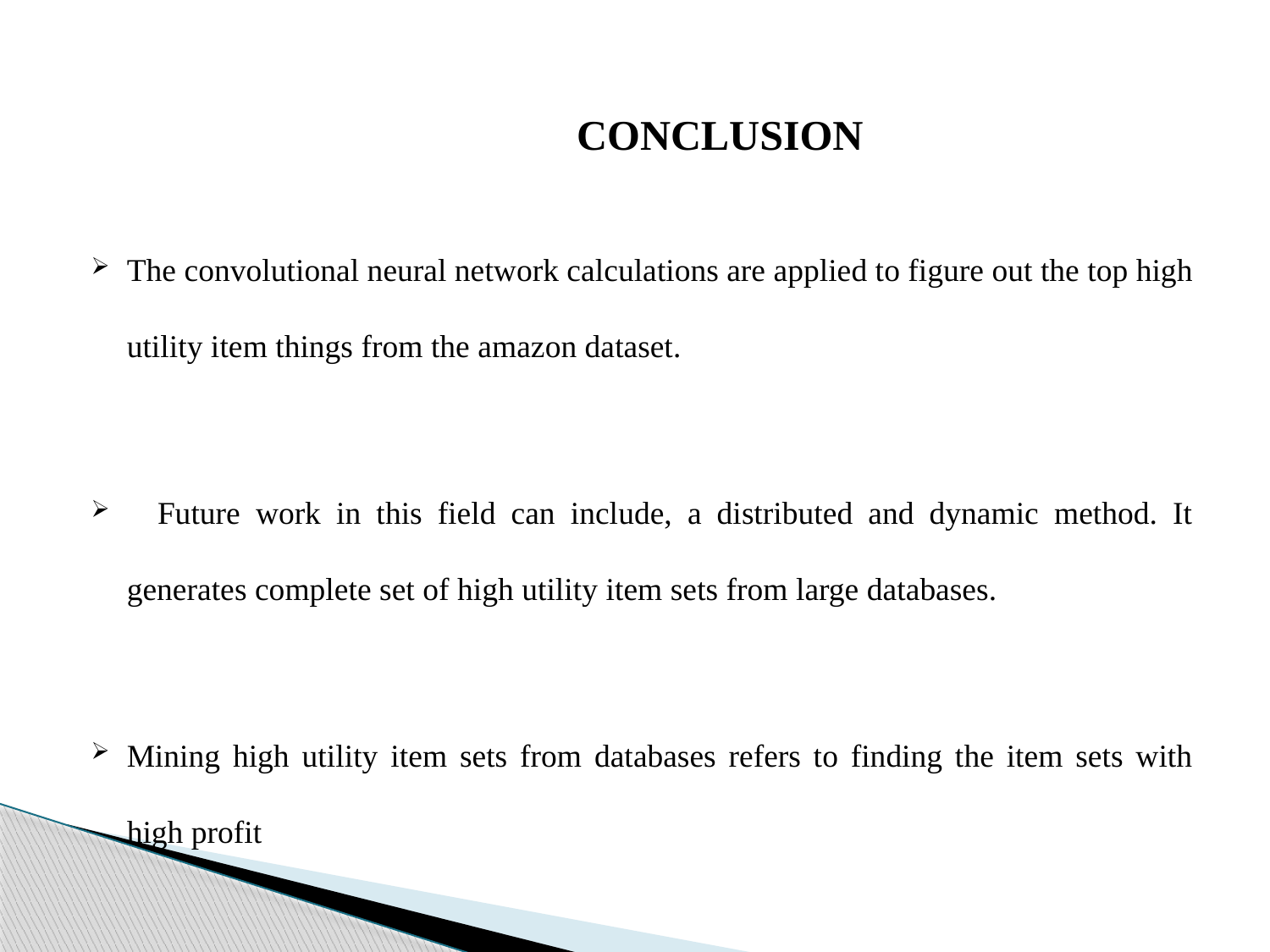

CONCLUSION
The convolutional neural network calculations are applied to figure out the top high utility item things from the amazon dataset.

  Future work in this field can include, a distributed and dynamic method. It generates complete set of high utility item sets from large databases.

Mining high utility item sets from databases refers to finding the item sets with high profit